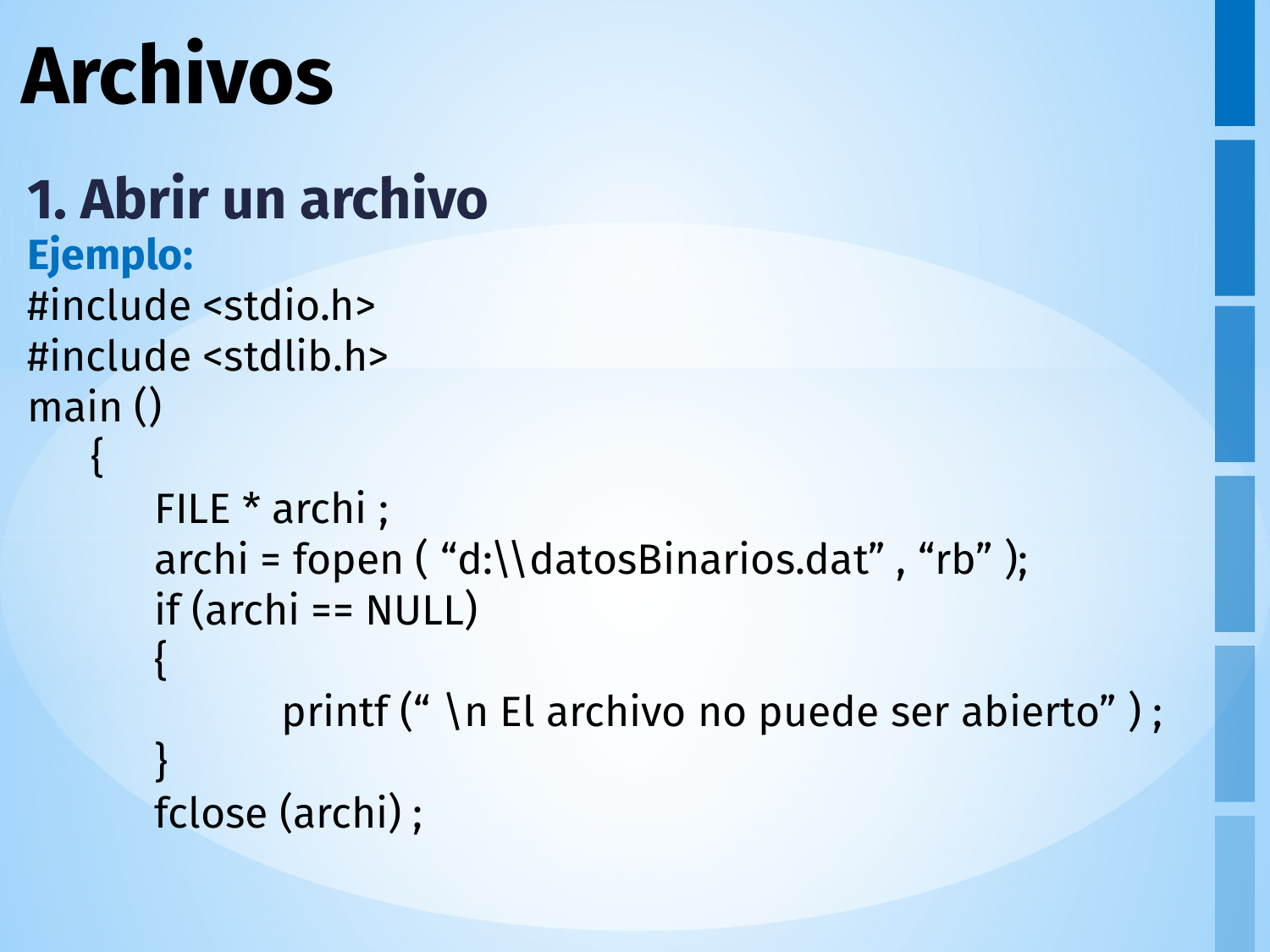

# Archivos
1. Abrir un archivo
Ejemplo:
#include <stdio.h>
#include <stdlib.h>
main ()
{
 	FILE * archi ;
	archi = fopen ( “d:\\datosBinarios.dat” , “rb” );
	if (archi == NULL)
	{
		printf (“ \n El archivo no puede ser abierto” ) ;
	}
	fclose (archi) ;